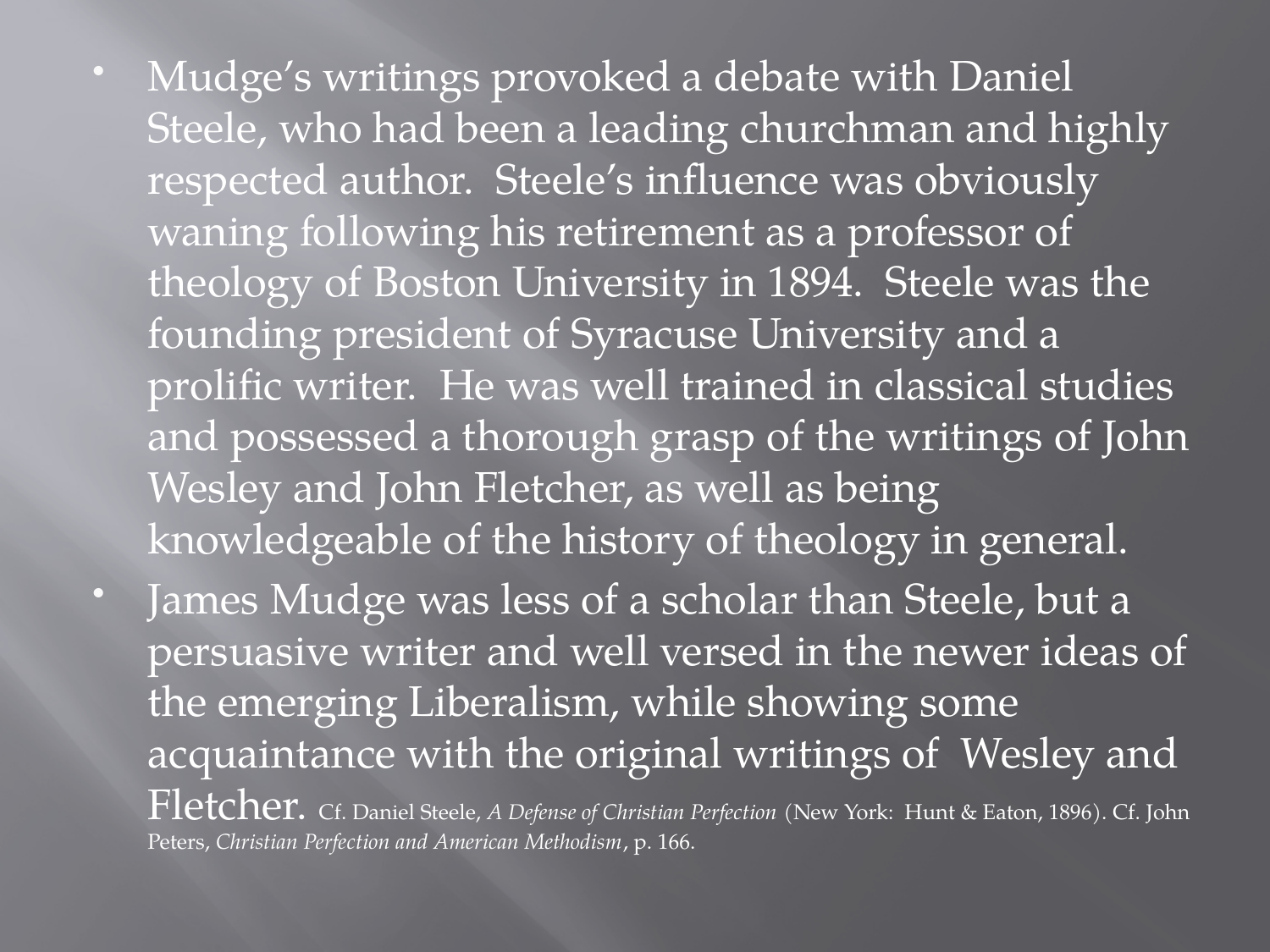

Mudge’s writings provoked a debate with Daniel Steele, who had been a leading churchman and highly respected author.  Steele’s influence was obviously waning following his retirement as a professor of theology of Boston University in 1894.  Steele was the founding president of Syracuse University and a prolific writer.  He was well trained in classical studies and possessed a thorough grasp of the writings of John Wesley and John Fletcher, as well as being knowledgeable of the history of theology in general.
James Mudge was less of a scholar than Steele, but a persuasive writer and well versed in the newer ideas of the emerging Liberalism, while showing some acquaintance with the original writings of  Wesley and Fletcher. Cf. Daniel Steele, A Defense of Christian Perfection (New York:  Hunt & Eaton, 1896). Cf. John Peters, Christian Perfection and American Methodism, p. 166.